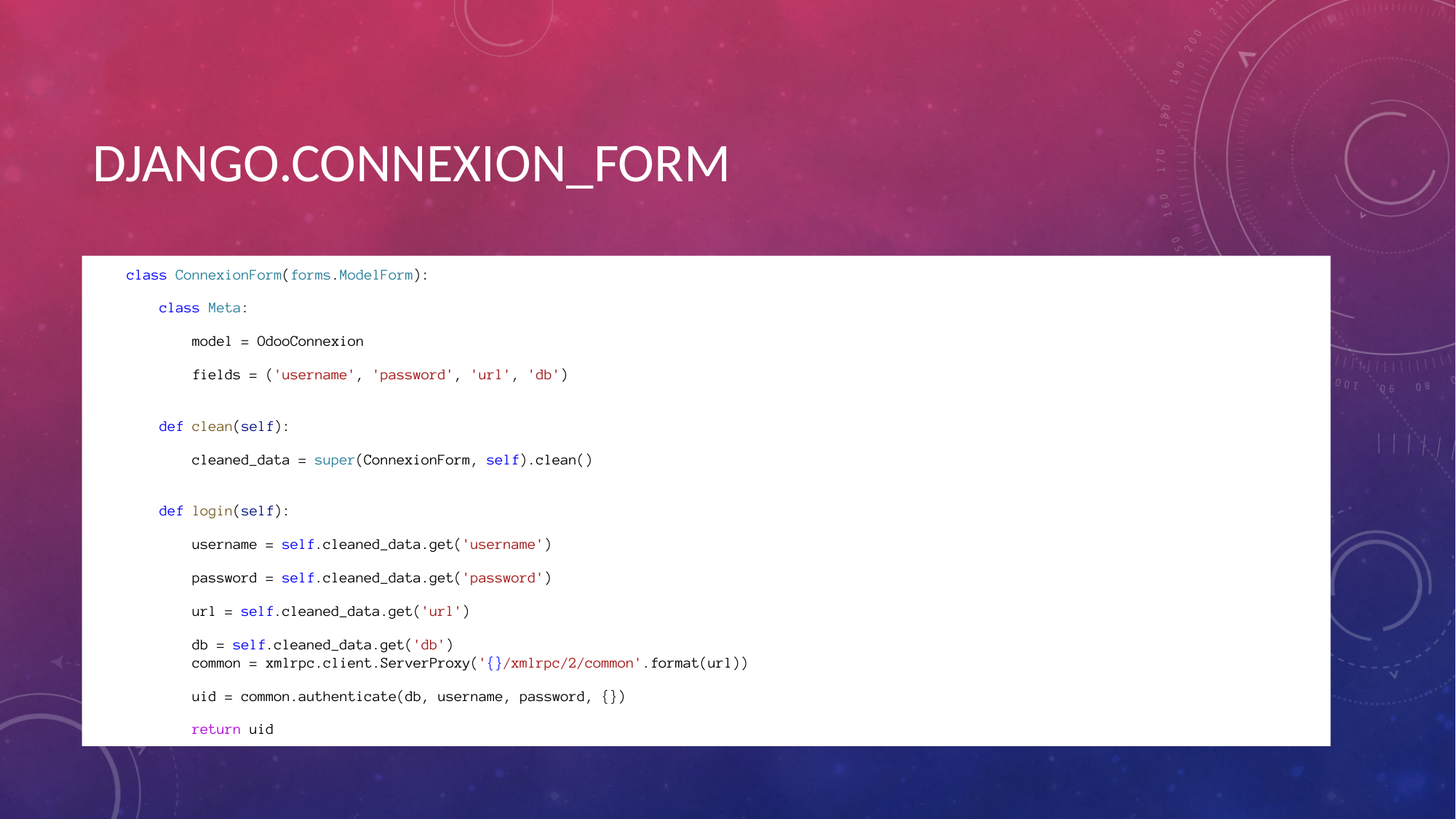

# Django.Connexion_FORM
class ConnexionForm(forms.ModelForm):
    class Meta:
        model = OdooConnexion
        fields = ('username', 'password', 'url', 'db')
    def clean(self):
        cleaned_data = super(ConnexionForm, self).clean()
    def login(self):
        username = self.cleaned_data.get('username')
        password = self.cleaned_data.get('password')
        url = self.cleaned_data.get('url')
        db = self.cleaned_data.get('db')
        common = xmlrpc.client.ServerProxy('{}/xmlrpc/2/common'.format(url))
        uid = common.authenticate(db, username, password, {})
        return uid